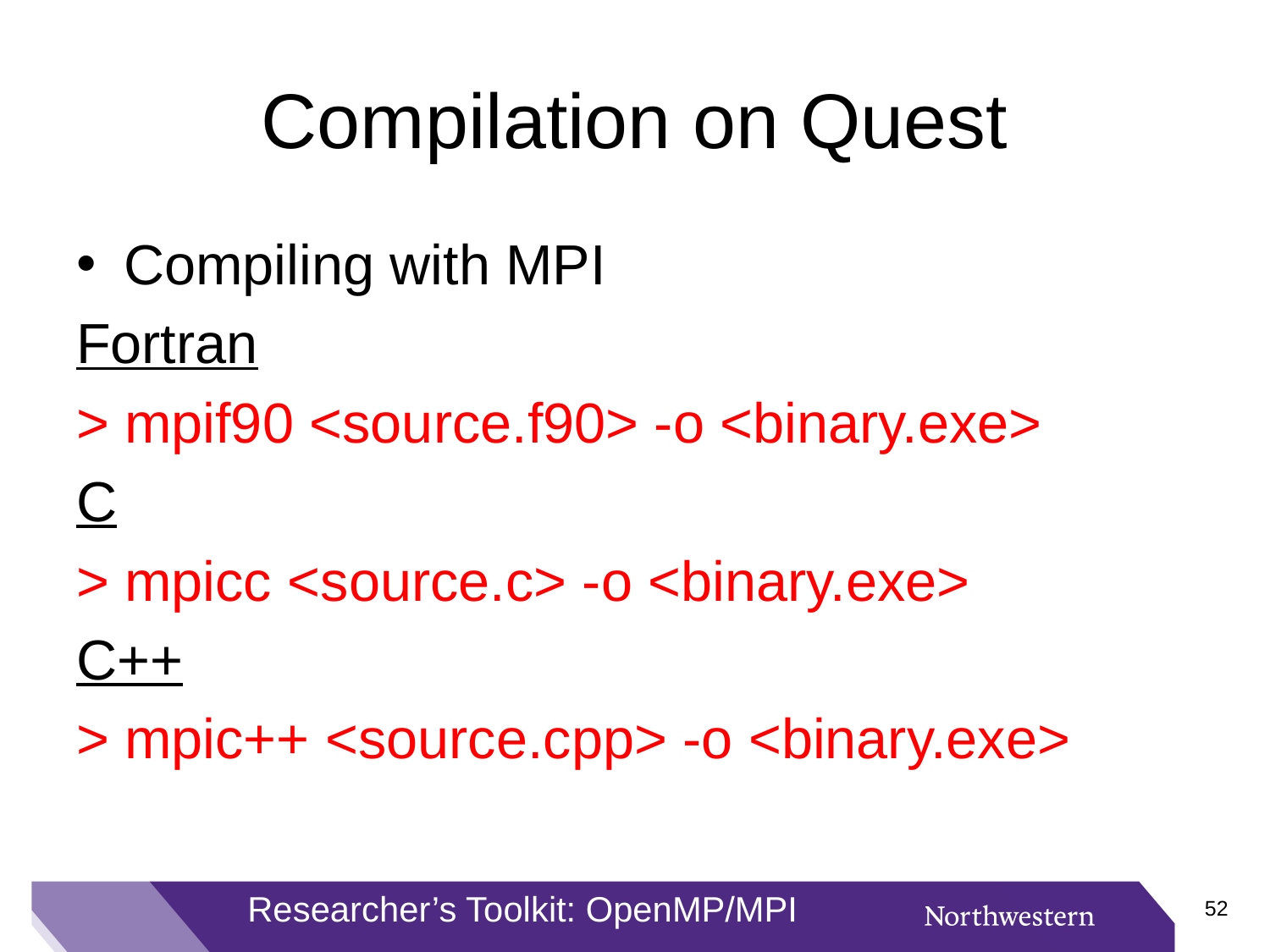

# Compilation on Quest
Compiling with MPI
Fortran
> mpif90 <source.f90> -o <binary.exe>
C
> mpicc <source.c> -o <binary.exe>
C++
> mpic++ <source.cpp> -o <binary.exe>

Researcher’s Toolkit: OpenMP/MPI
52